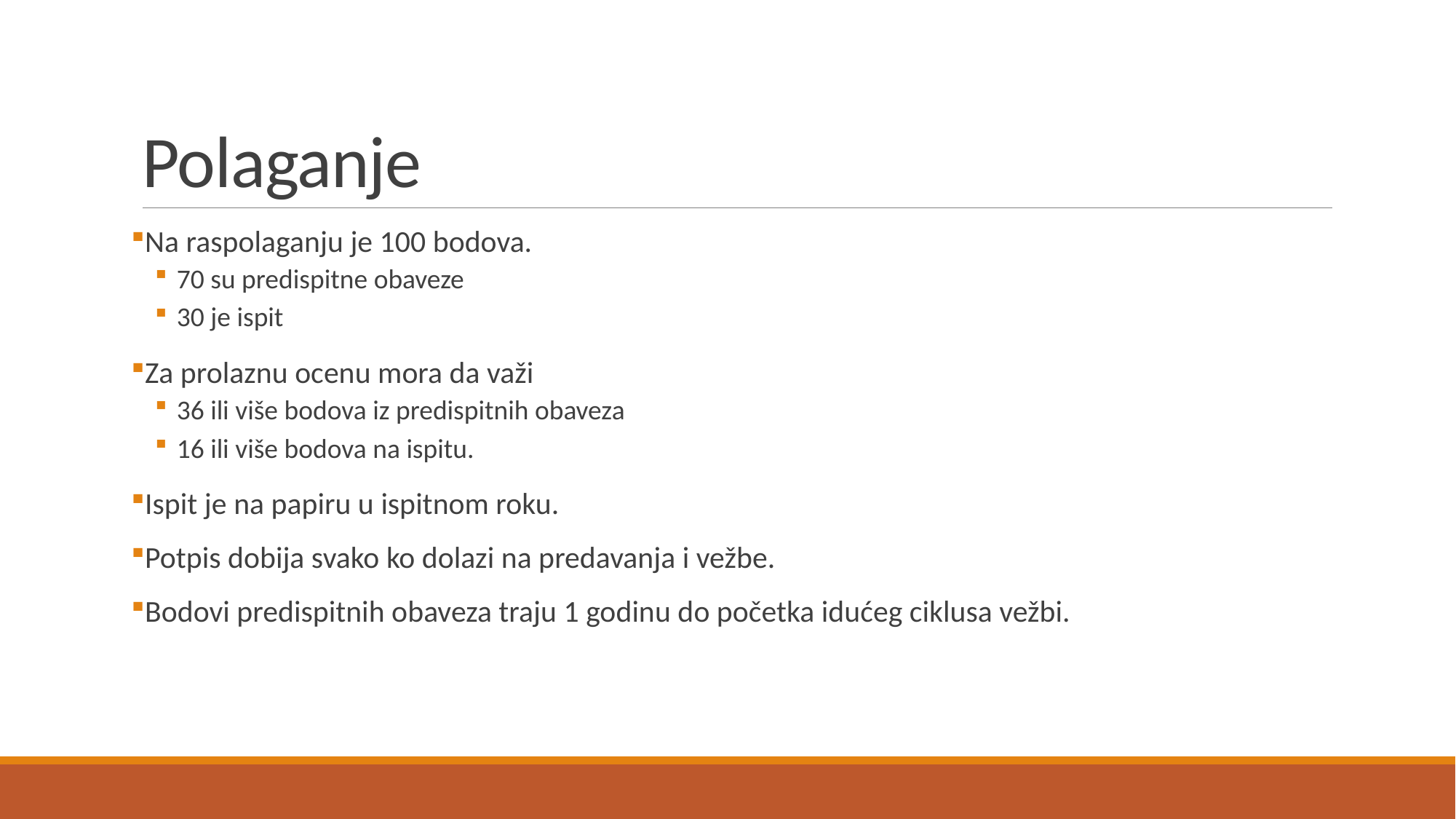

# Polaganje
Na raspolaganju je 100 bodova.
70 su predispitne obaveze
30 je ispit
Za prolaznu ocenu mora da važi
36 ili više bodova iz predispitnih obaveza
16 ili više bodova na ispitu.
Ispit je na papiru u ispitnom roku.
Potpis dobija svako ko dolazi na predavanja i vežbe.
Bodovi predispitnih obaveza traju 1 godinu do početka idućeg ciklusa vežbi.